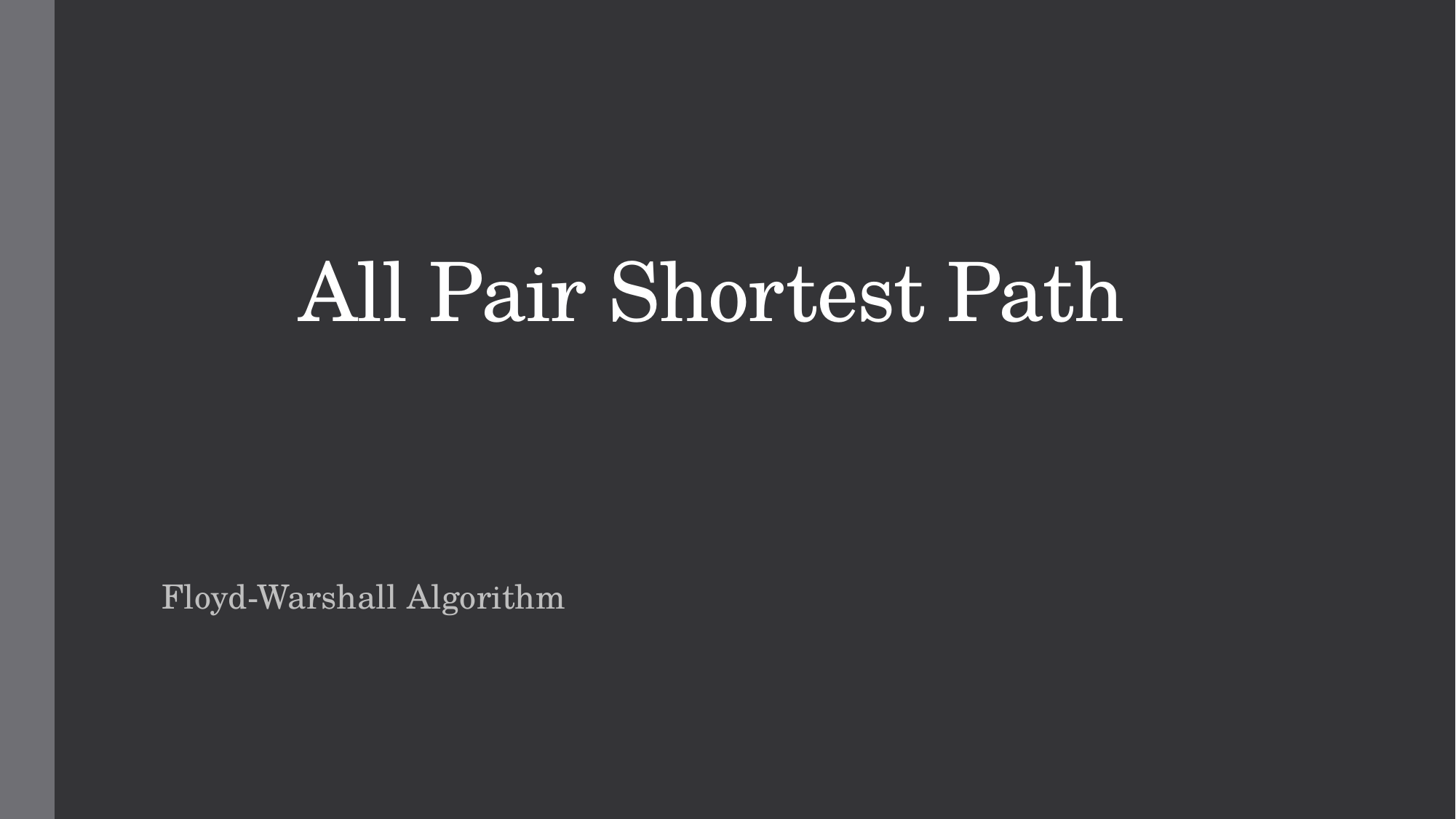

# All Pair Shortest Path
Floyd-Warshall Algorithm